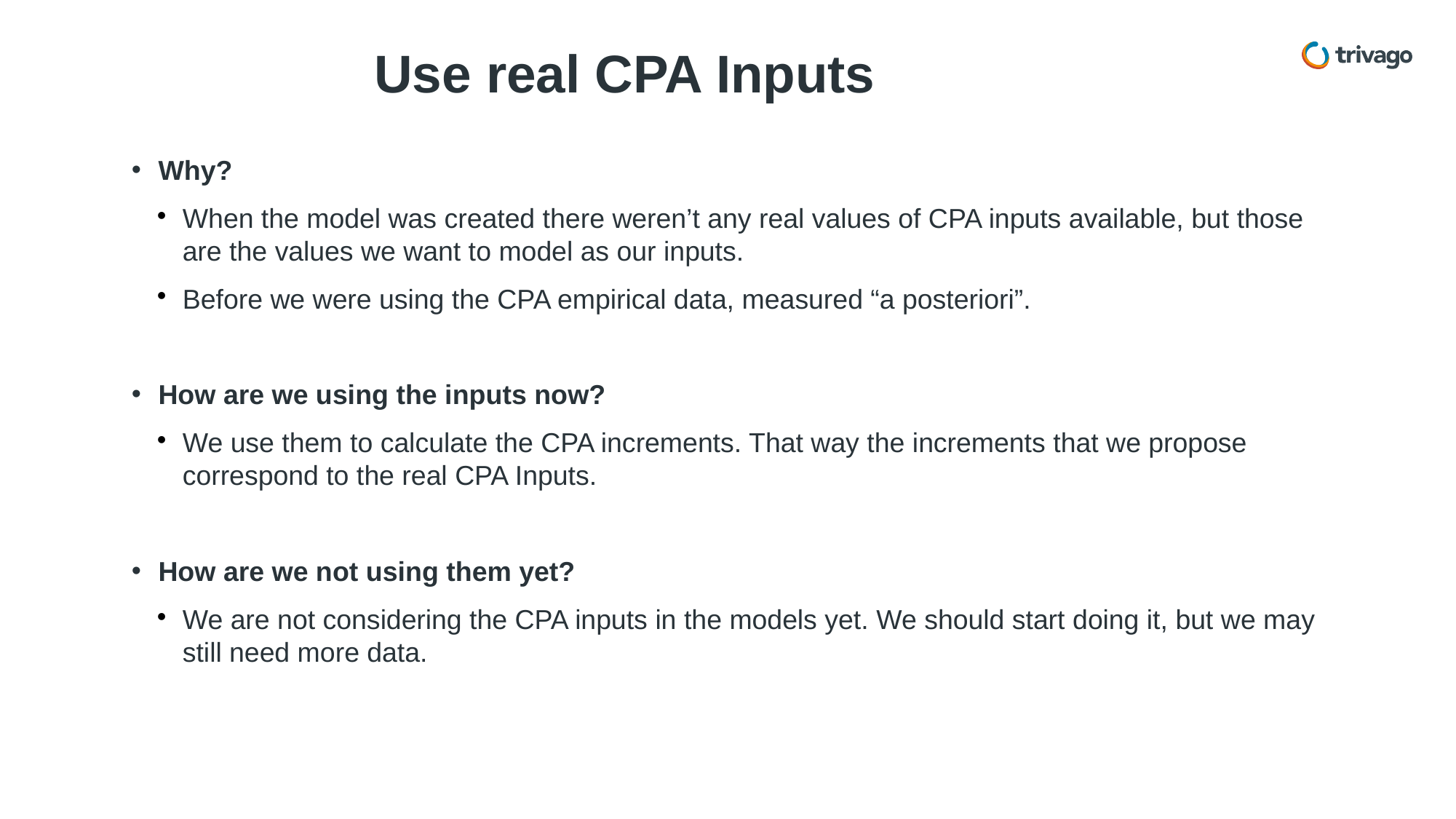

Use real CPA Inputs
Why?
When the model was created there weren’t any real values of CPA inputs available, but those are the values we want to model as our inputs.
Before we were using the CPA empirical data, measured “a posteriori”.

How are we using the inputs now?
We use them to calculate the CPA increments. That way the increments that we propose correspond to the real CPA Inputs.

How are we not using them yet?
We are not considering the CPA inputs in the models yet. We should start doing it, but we may still need more data.